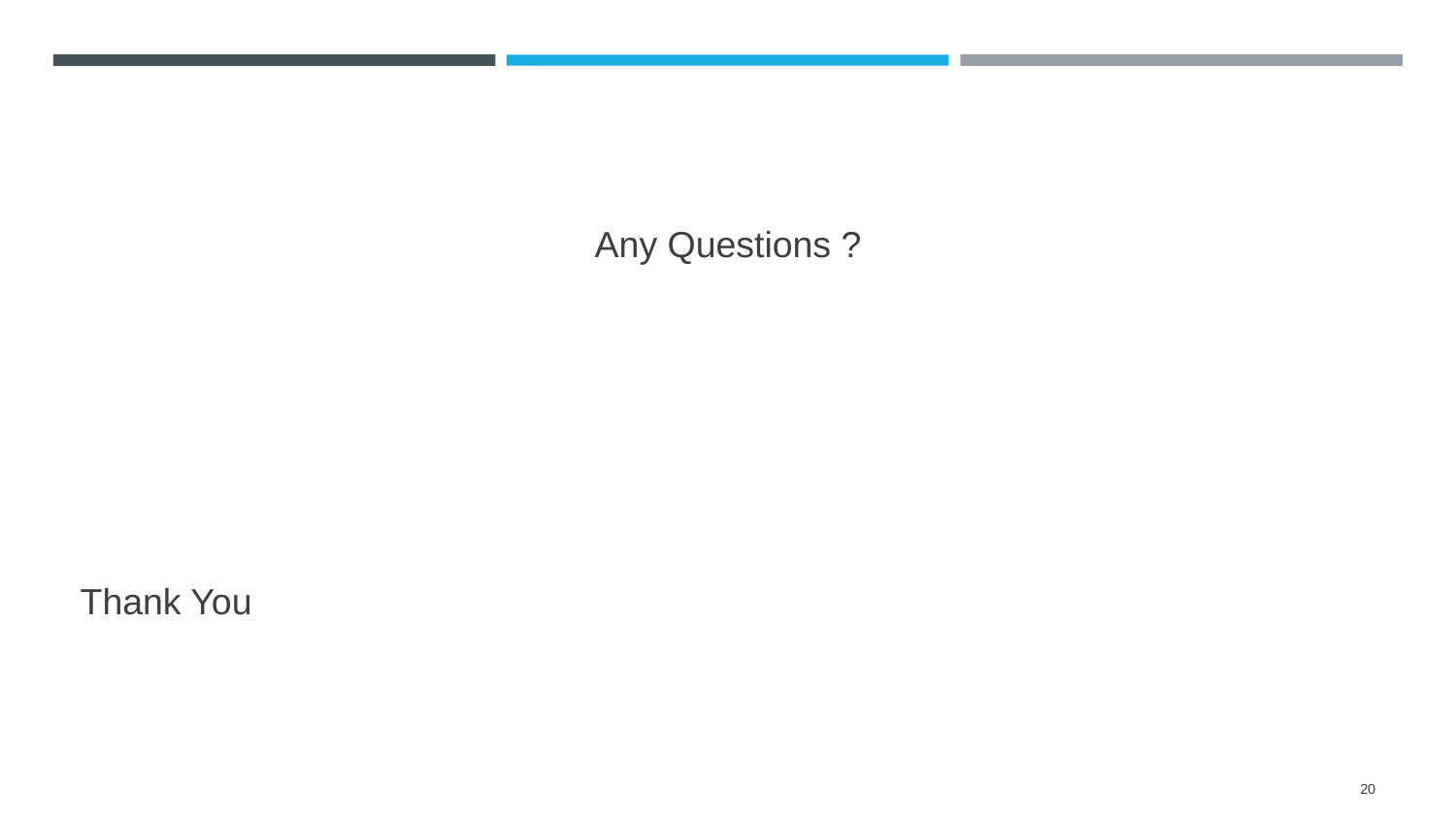

Any Questions ?
# Thank You
20